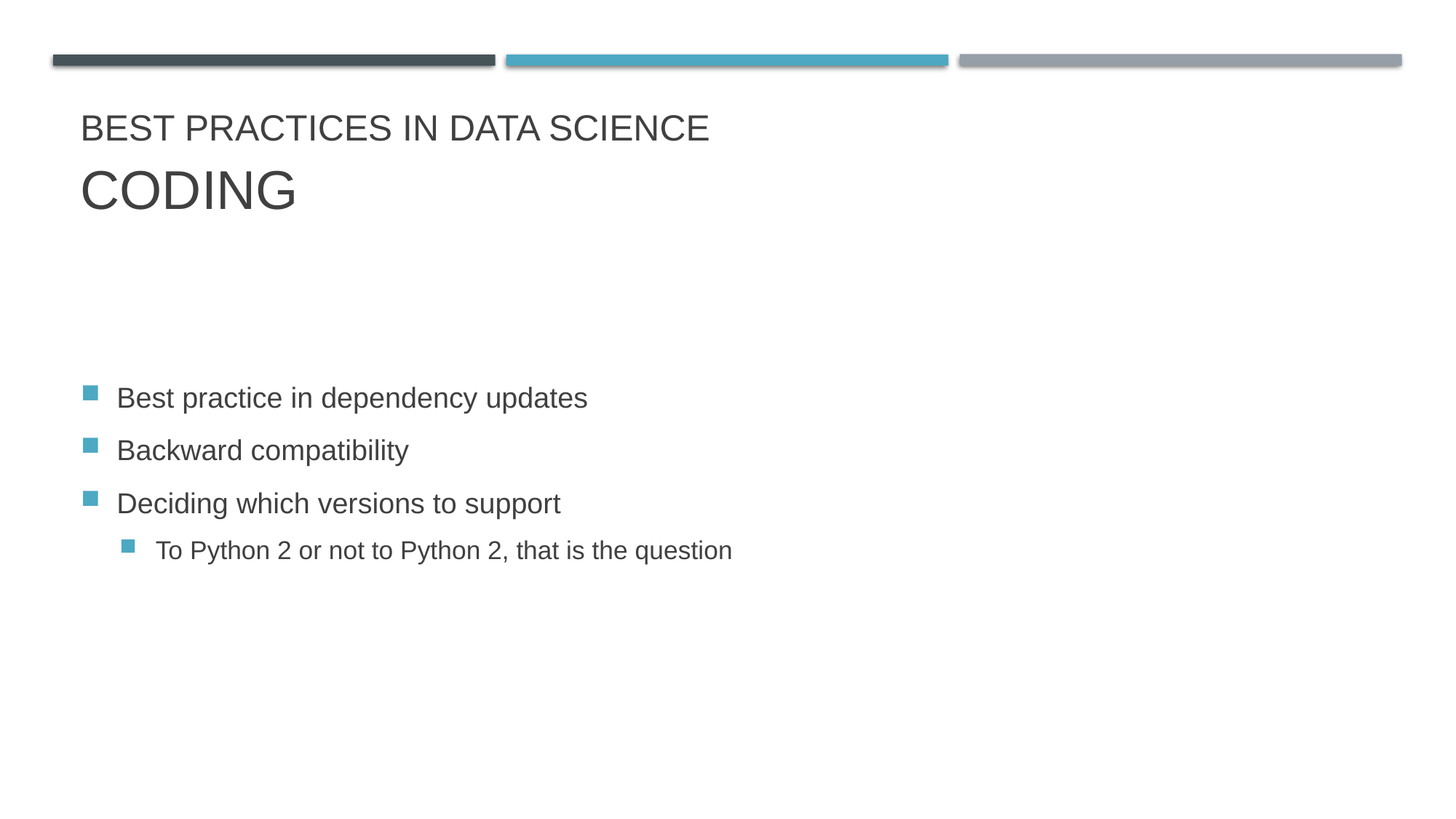

# Best practices in Data science Coding
Best practice in dependency updates
Backward compatibility
Deciding which versions to support
To Python 2 or not to Python 2, that is the question